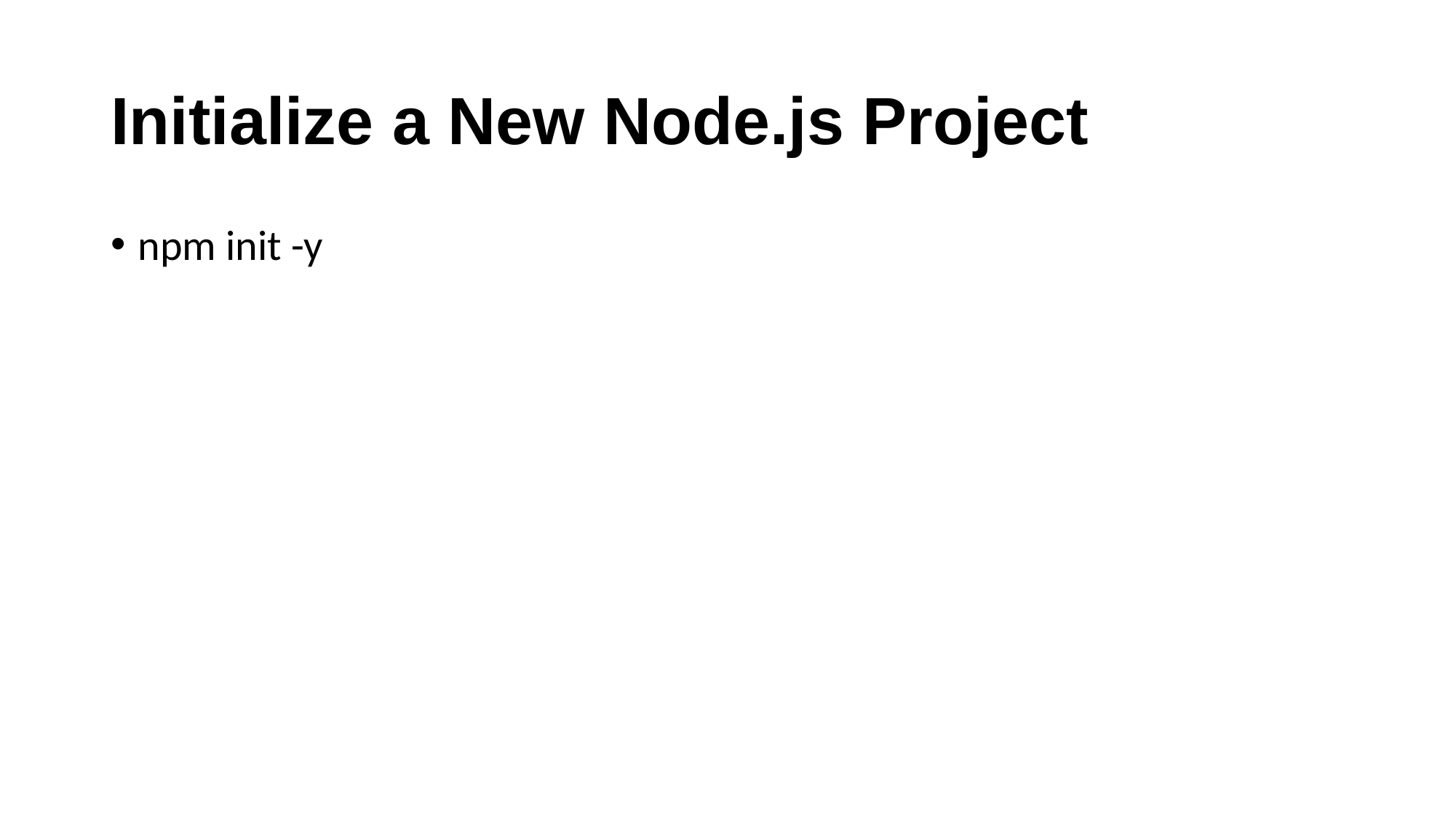

# Initialize a New Node.js Project
npm init -y